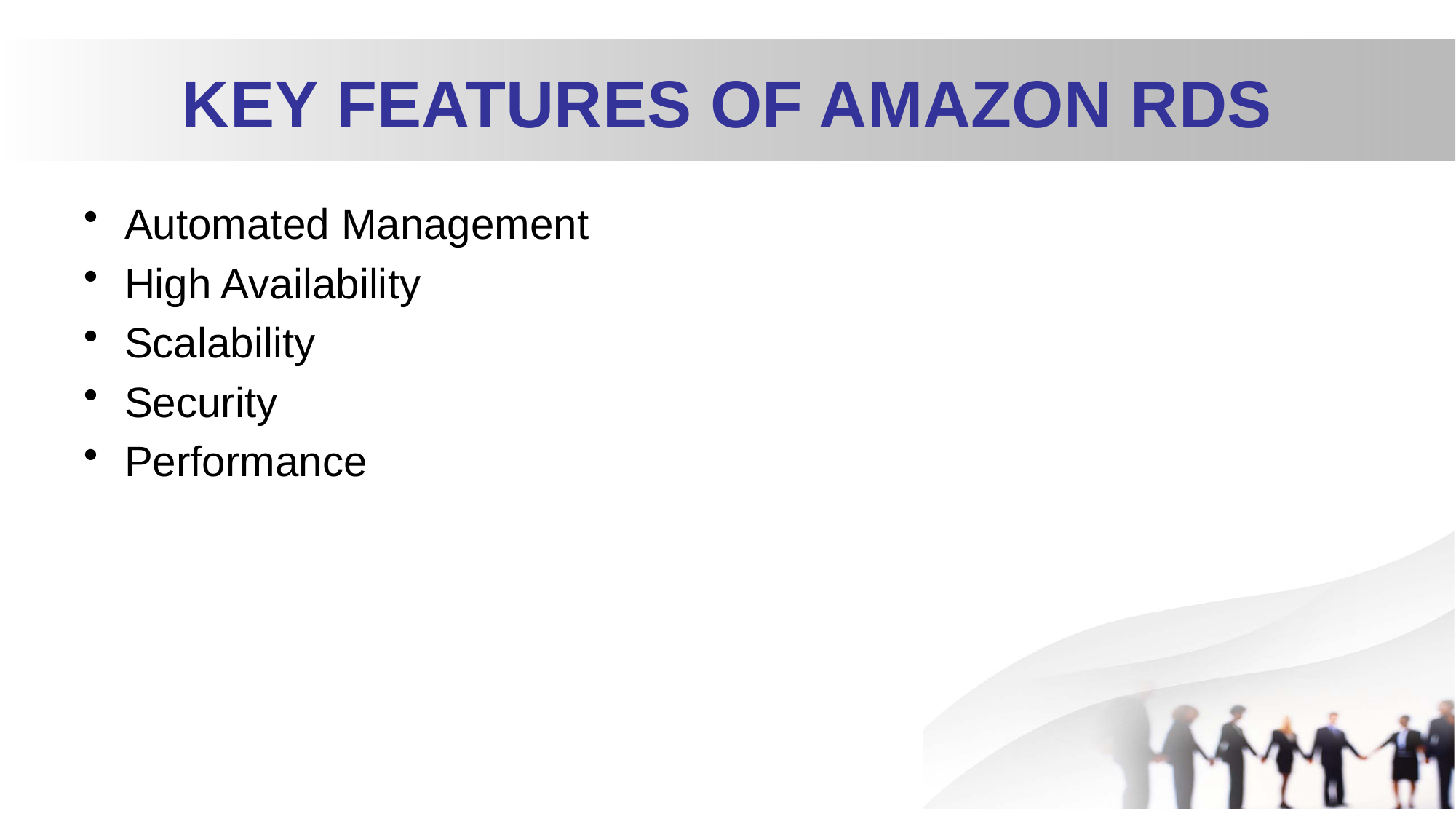

# KEY FEATURES OF AMAZON RDS
Automated Management
High Availability
Scalability
Security
Performance